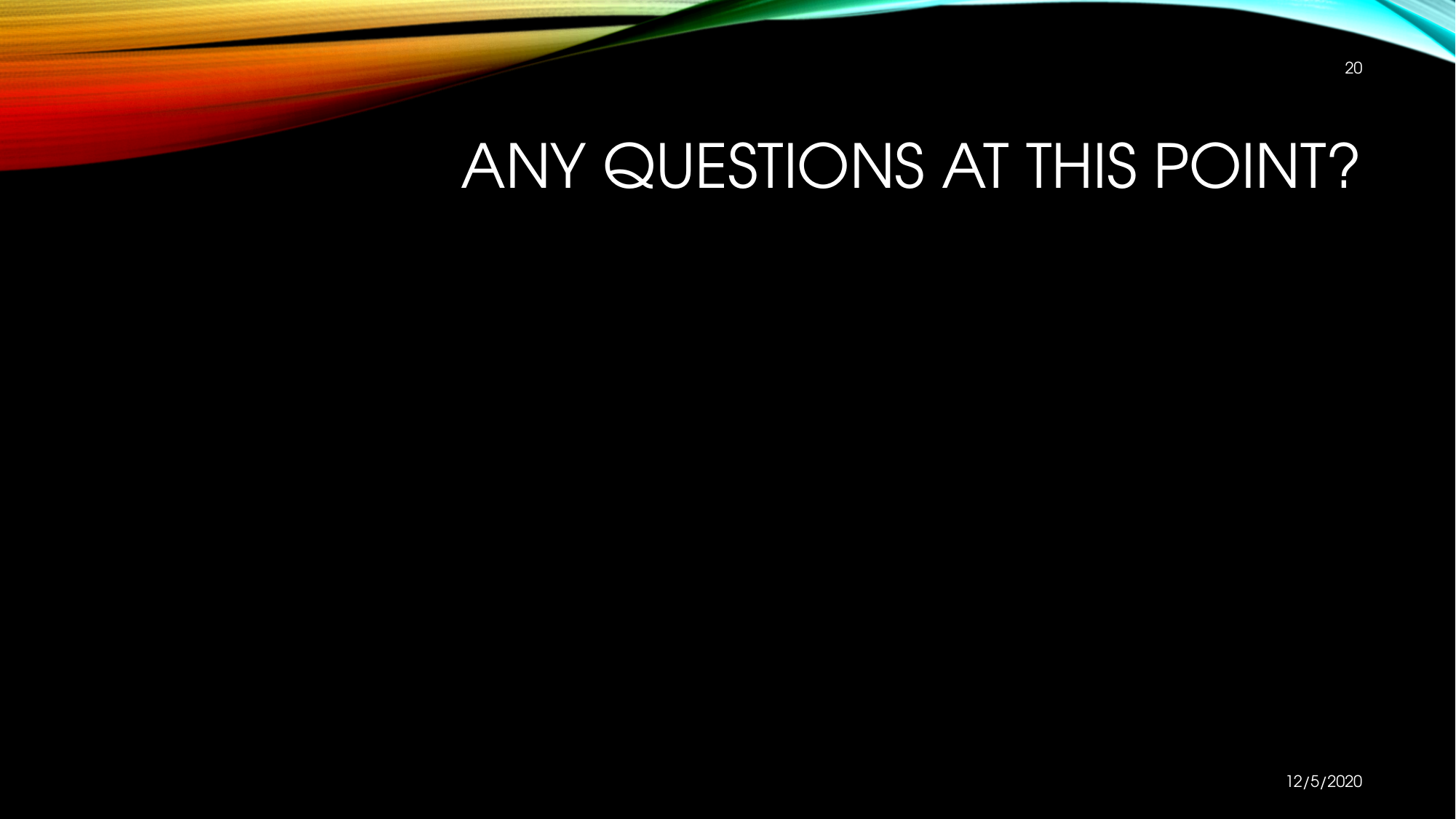

20
# Any questions at this point?

12/5/2020